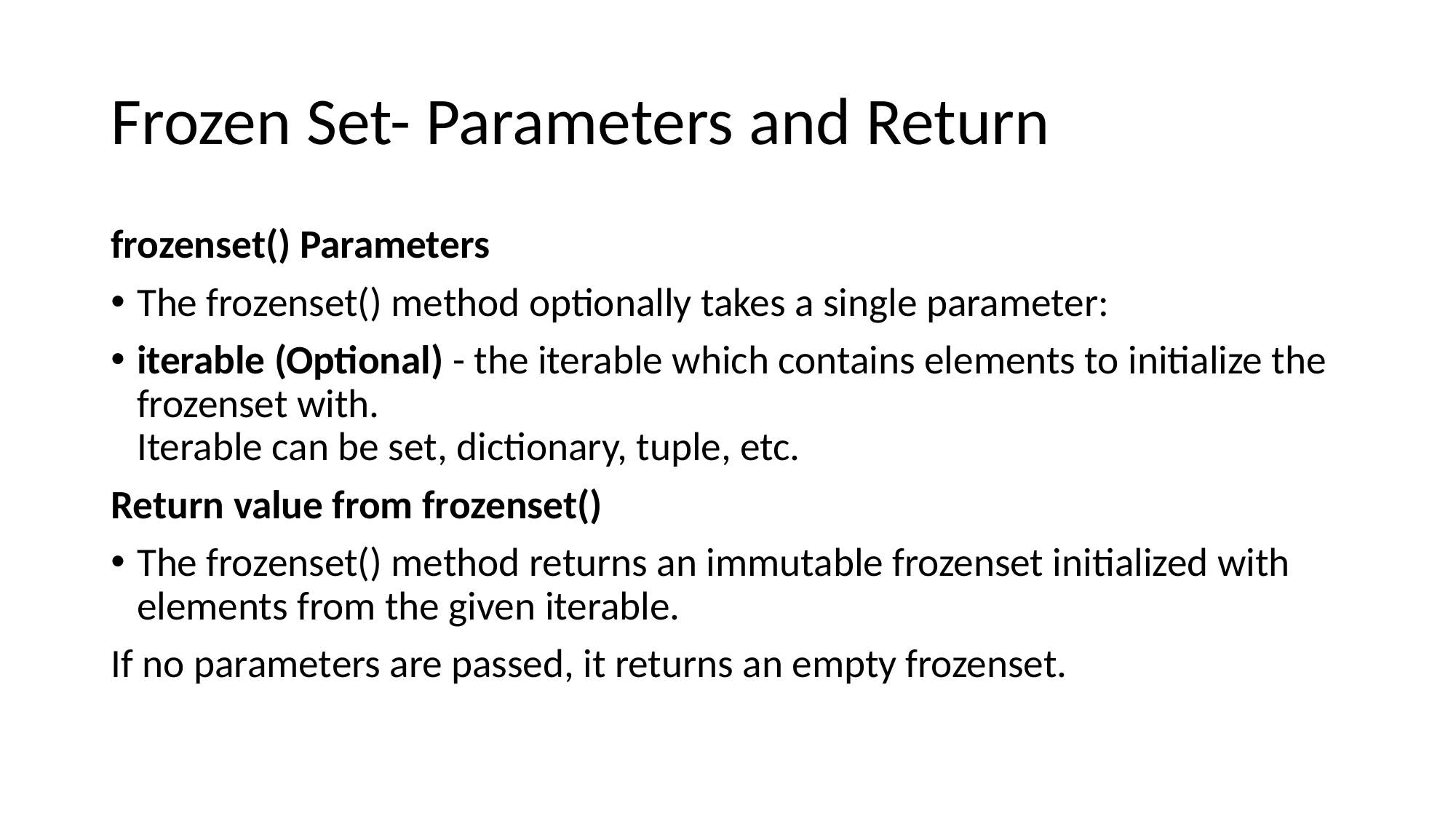

# Frozen Set- Parameters and Return
frozenset() Parameters
The frozenset() method optionally takes a single parameter:
iterable (Optional) - the iterable which contains elements to initialize the frozenset with.
Iterable can be set, dictionary, tuple, etc.
Return value from frozenset()
The frozenset() method returns an immutable frozenset initialized with elements from the given iterable.
If no parameters are passed, it returns an empty frozenset.